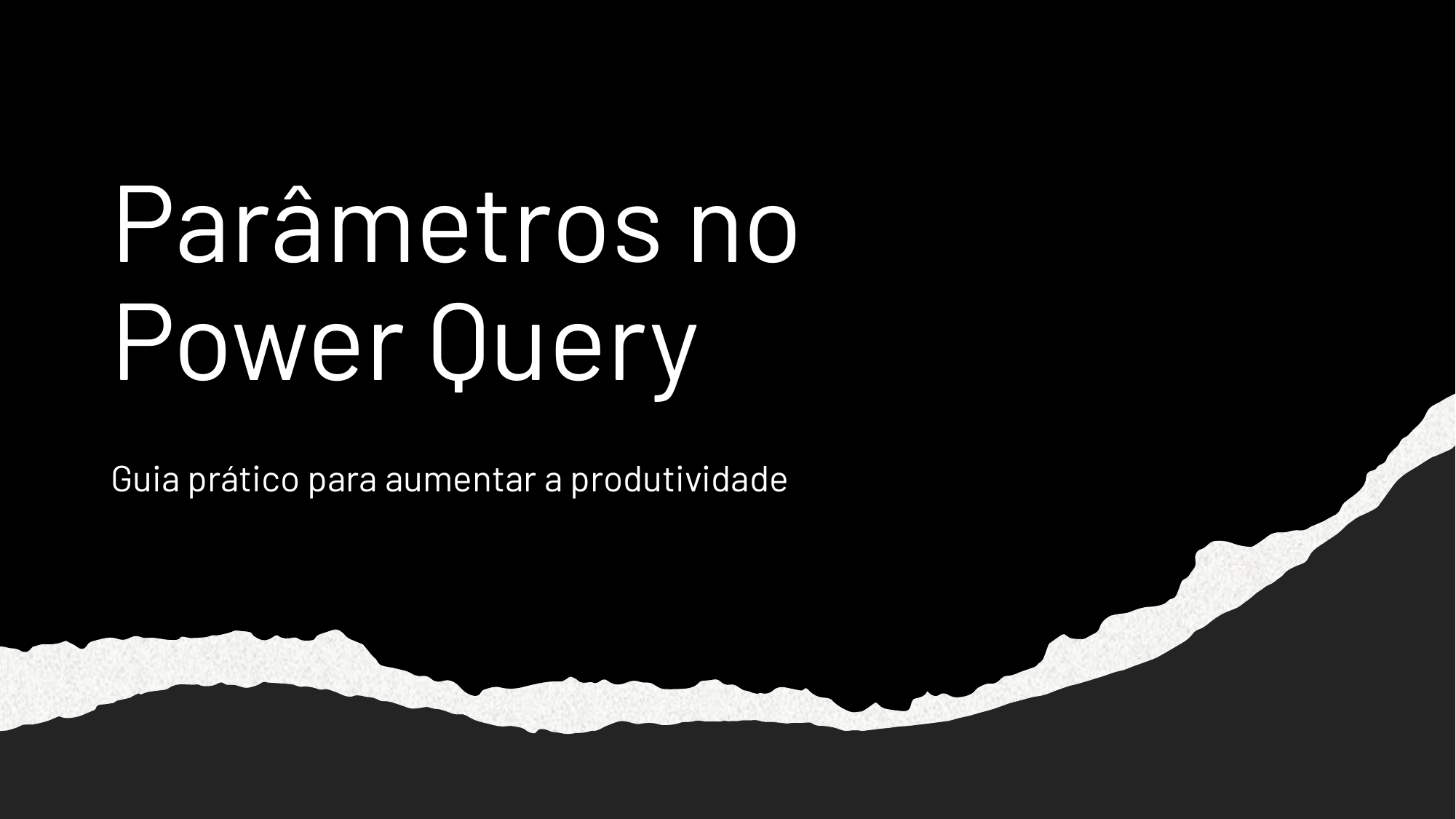

# Parâmetros no Power Query

Guia prático para aumentar a produtividade